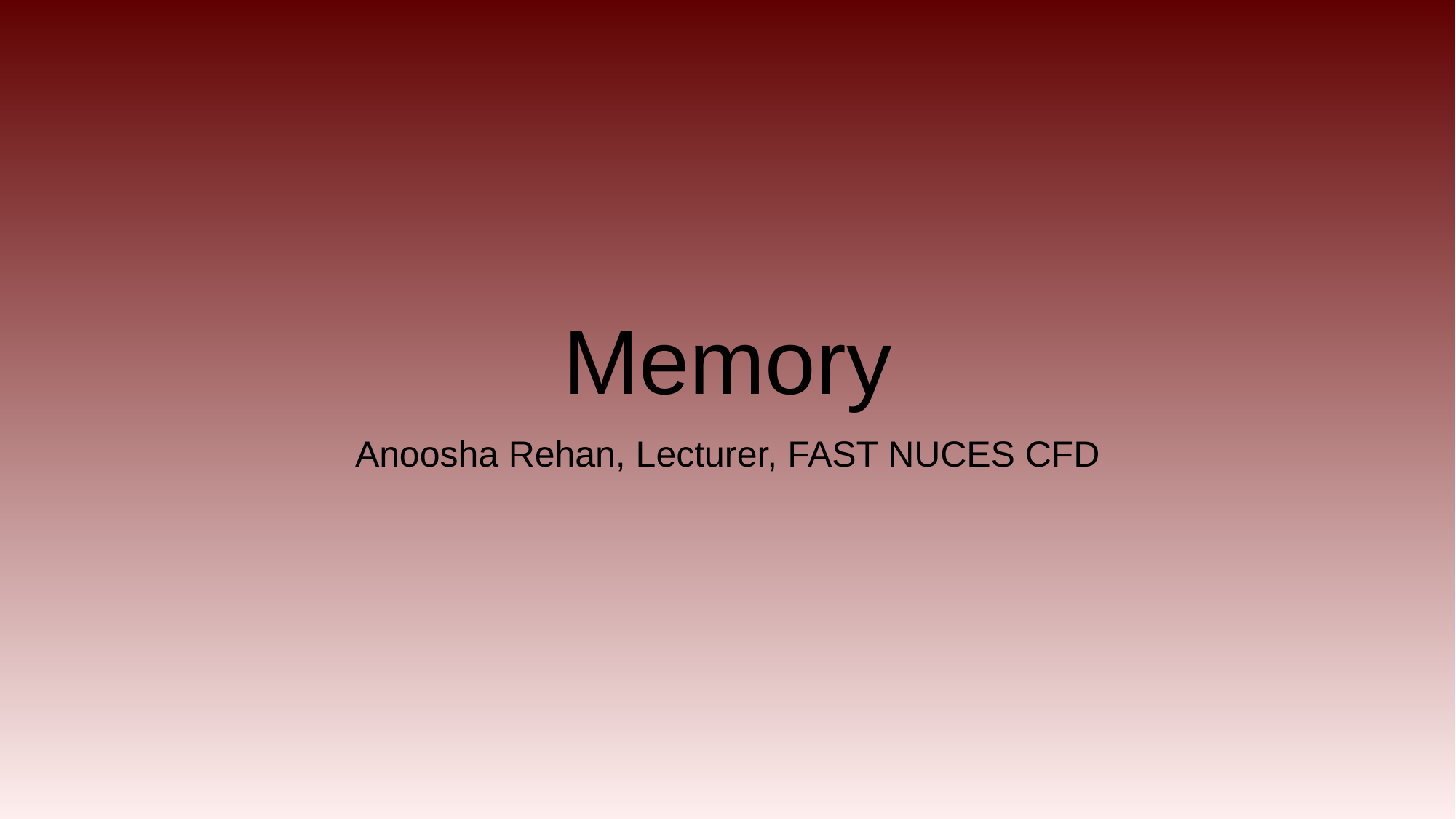

# Memory
Anoosha Rehan, Lecturer, FAST NUCES CFD